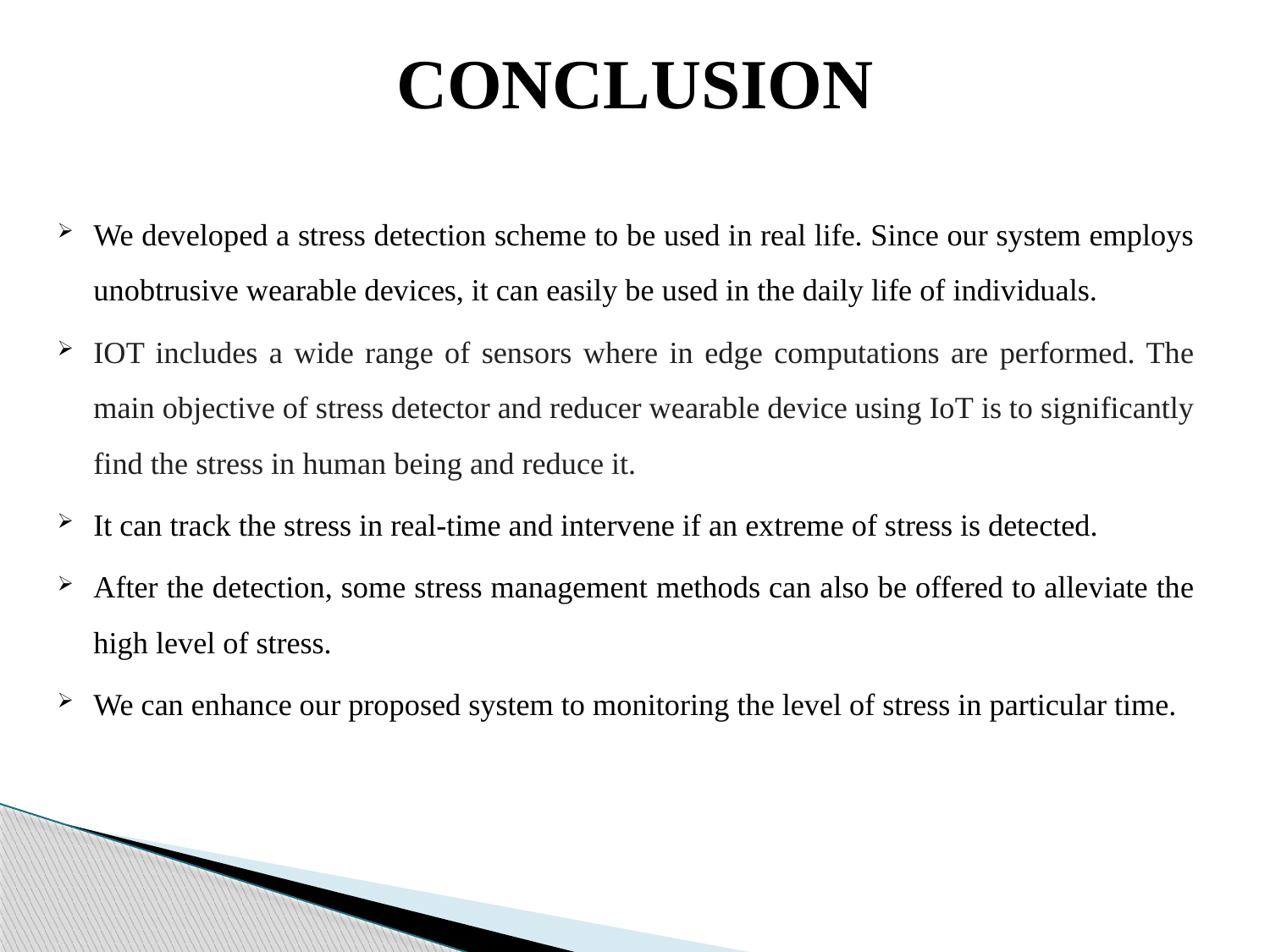

CONCLUSION
We developed a stress detection scheme to be used in real life. Since our system employs unobtrusive wearable devices, it can easily be used in the daily life of individuals.
IOT includes a wide range of sensors where in edge computations are performed. The main objective of stress detector and reducer wearable device using IoT is to significantly find the stress in human being and reduce it.
It can track the stress in real-time and intervene if an extreme of stress is detected.
After the detection, some stress management methods can also be offered to alleviate the high level of stress.
We can enhance our proposed system to monitoring the level of stress in particular time.